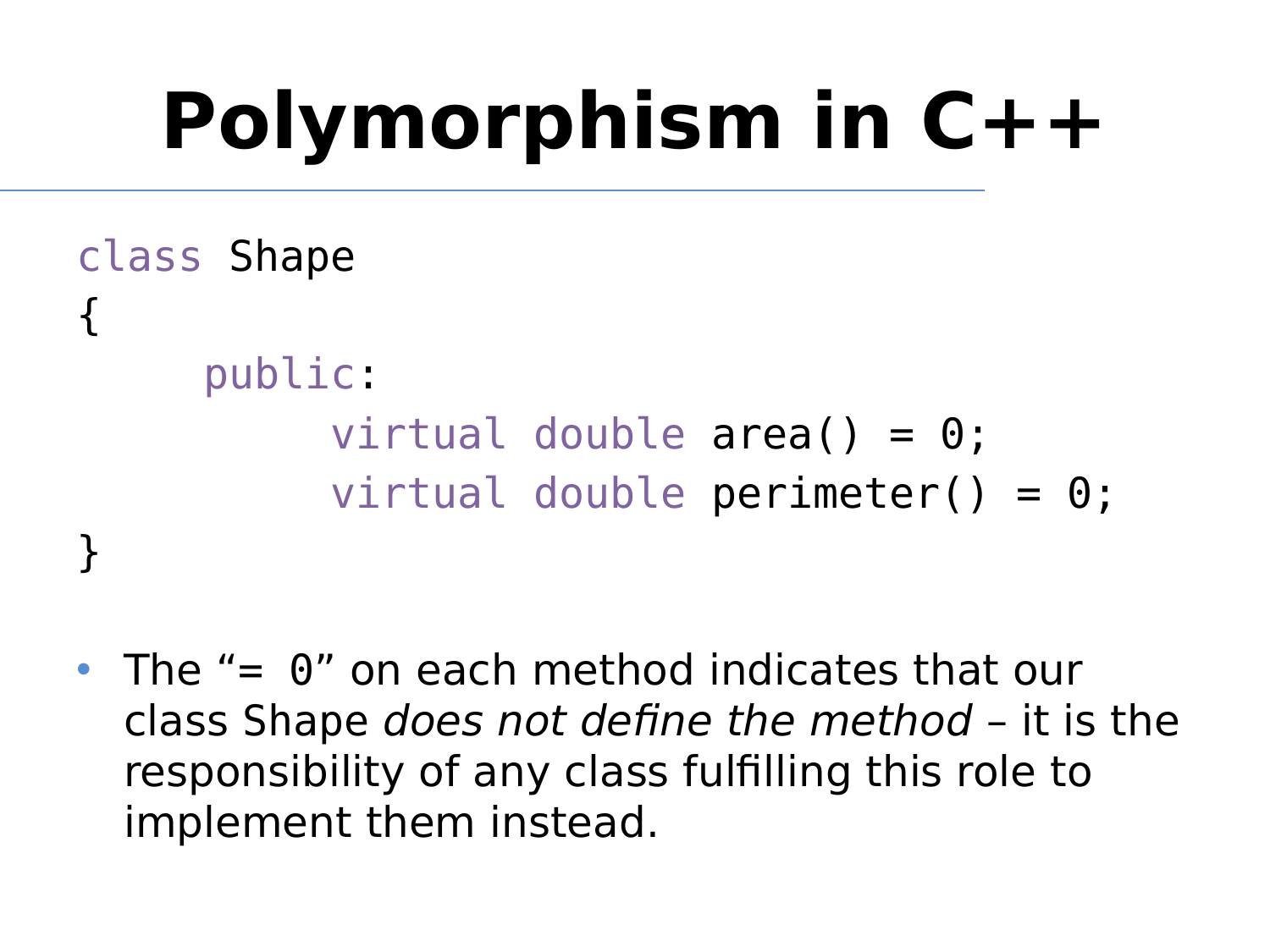

# Polymorphism in C++
class Shape
{
	public:
		virtual double area() = 0;
		virtual double perimeter() = 0;
}

The “= 0” on each method indicates that our class Shape does not define the method – it is the responsibility of any class fulfilling this role to implement them instead.